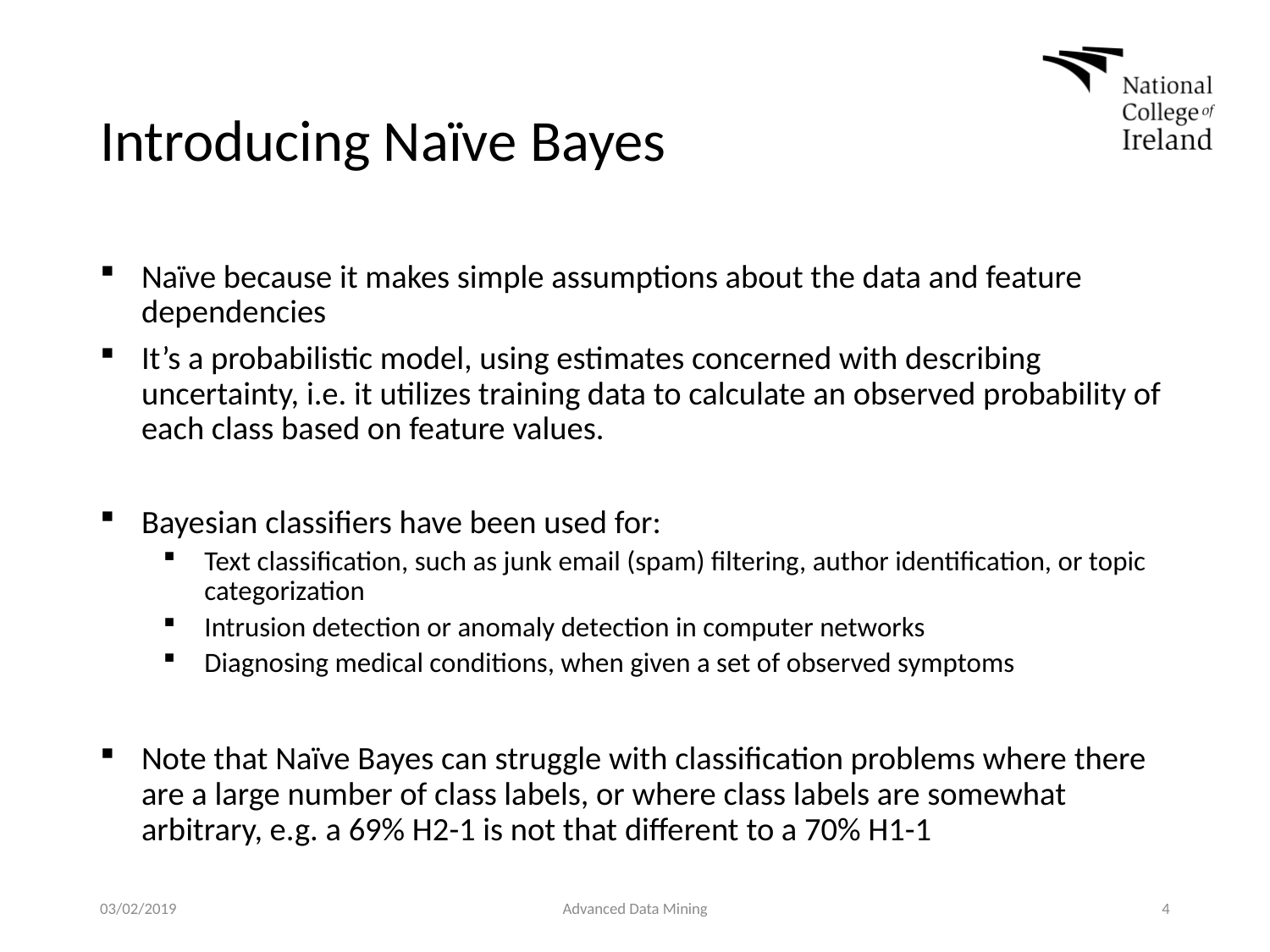

# Introducing Naïve Bayes
Naïve because it makes simple assumptions about the data and feature dependencies
It’s a probabilistic model, using estimates concerned with describing uncertainty, i.e. it utilizes training data to calculate an observed probability of each class based on feature values.

Bayesian classifiers have been used for:
Text classification, such as junk email (spam) filtering, author identification, or topic categorization
Intrusion detection or anomaly detection in computer networks
Diagnosing medical conditions, when given a set of observed symptoms

Note that Naïve Bayes can struggle with classification problems where there are a large number of class labels, or where class labels are somewhat arbitrary, e.g. a 69% H2-1 is not that different to a 70% H1-1

03/02/2019
Advanced Data Mining
4